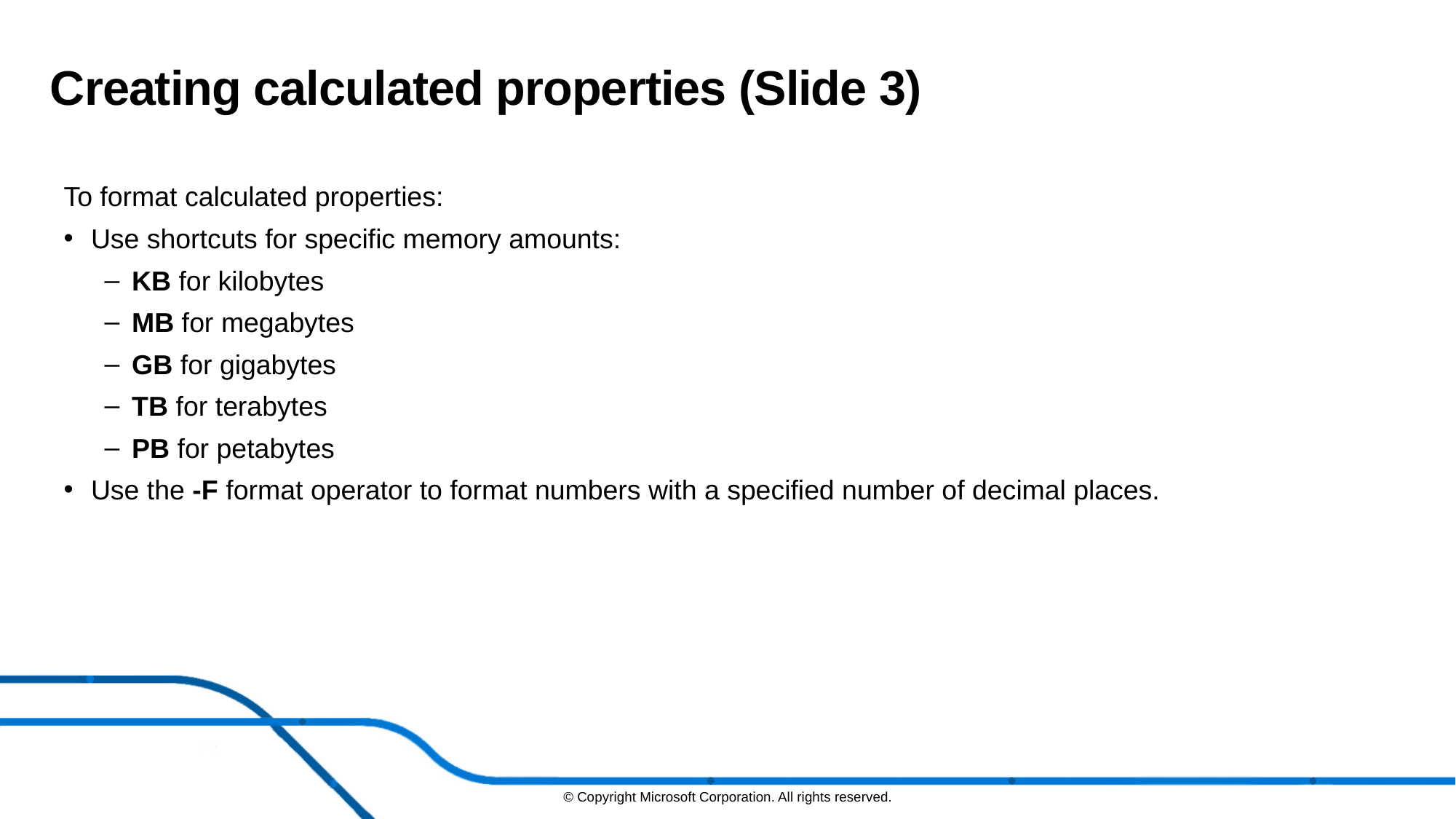

# Creating calculated properties (Slide 3)
To format calculated properties:
Use shortcuts for specific memory amounts:
KB for kilobytes
MB for megabytes
GB for gigabytes
TB for terabytes
PB for petabytes
Use the -F format operator to format numbers with a specified number of decimal places.